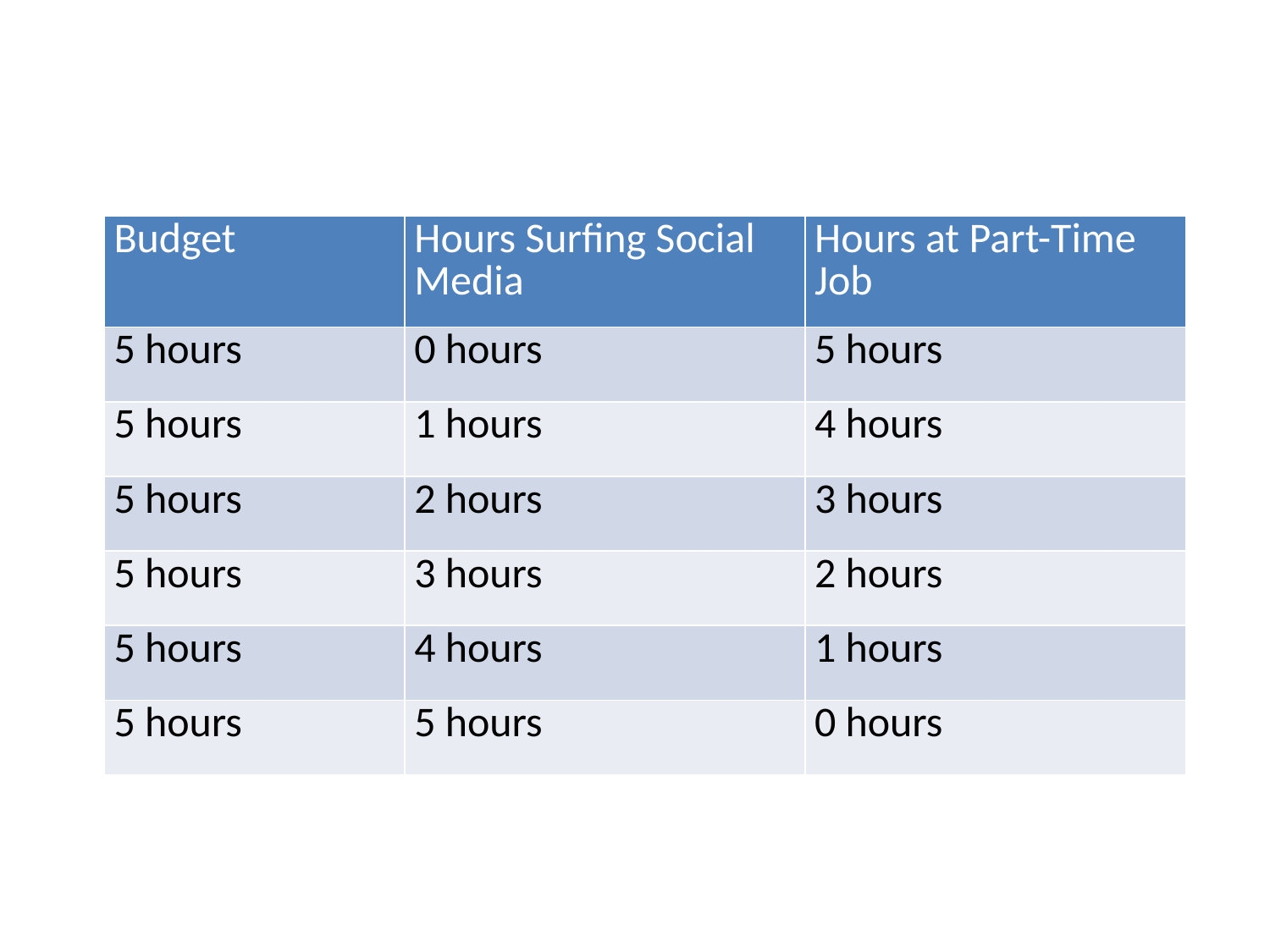

| Budget | Hours Surfing Social Media | Hours at Part-Time Job |
| --- | --- | --- |
| 5 hours | 0 hours | 5 hours |
| 5 hours | 1 hours | 4 hours |
| 5 hours | 2 hours | 3 hours |
| 5 hours | 3 hours | 2 hours |
| 5 hours | 4 hours | 1 hours |
| 5 hours | 5 hours | 0 hours |